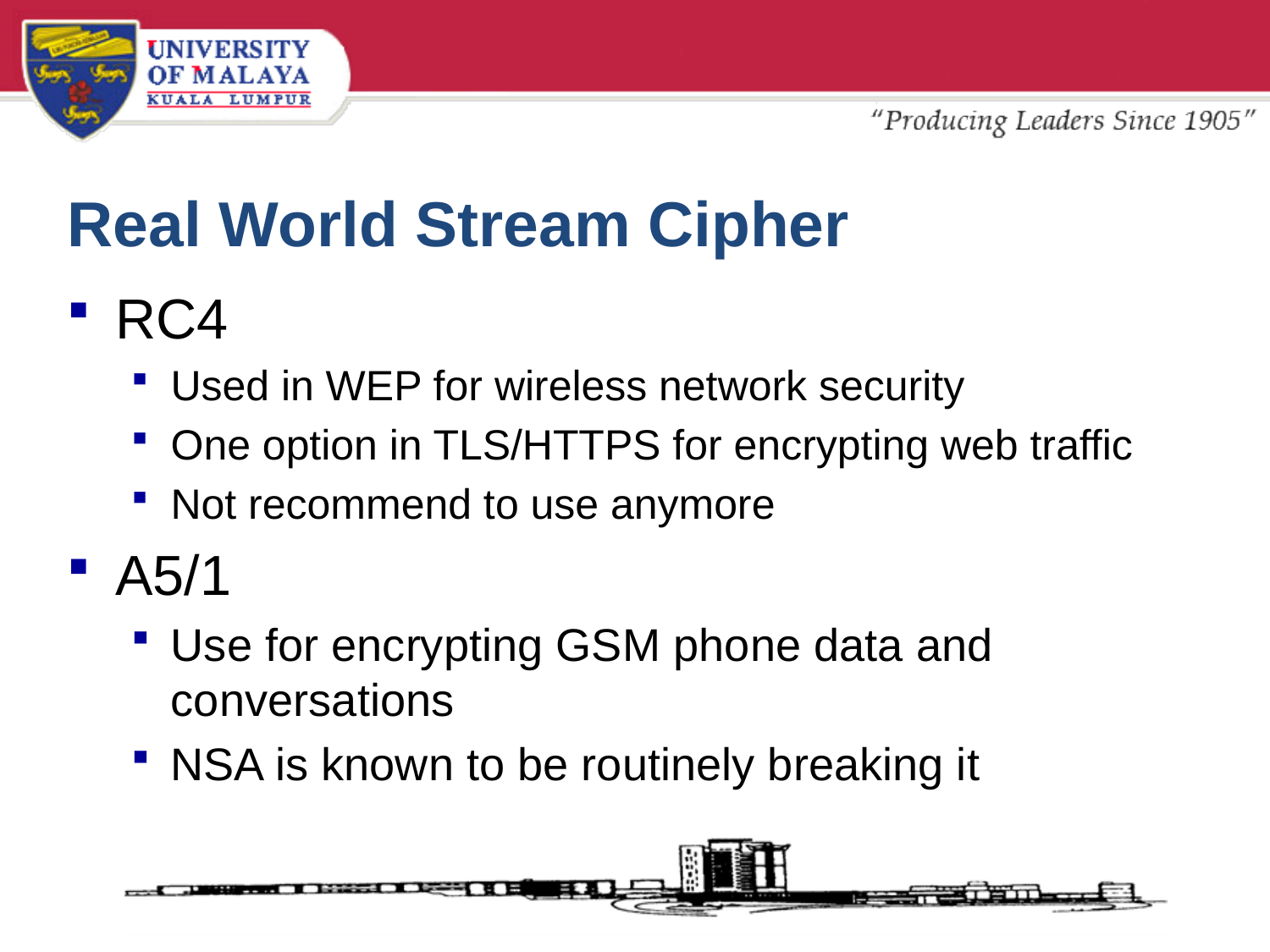

# Real World Stream Cipher
RC4
Used in WEP for wireless network security
One option in TLS/HTTPS for encrypting web traffic
Not recommend to use anymore
A5/1
Use for encrypting GSM phone data and conversations
NSA is known to be routinely breaking it